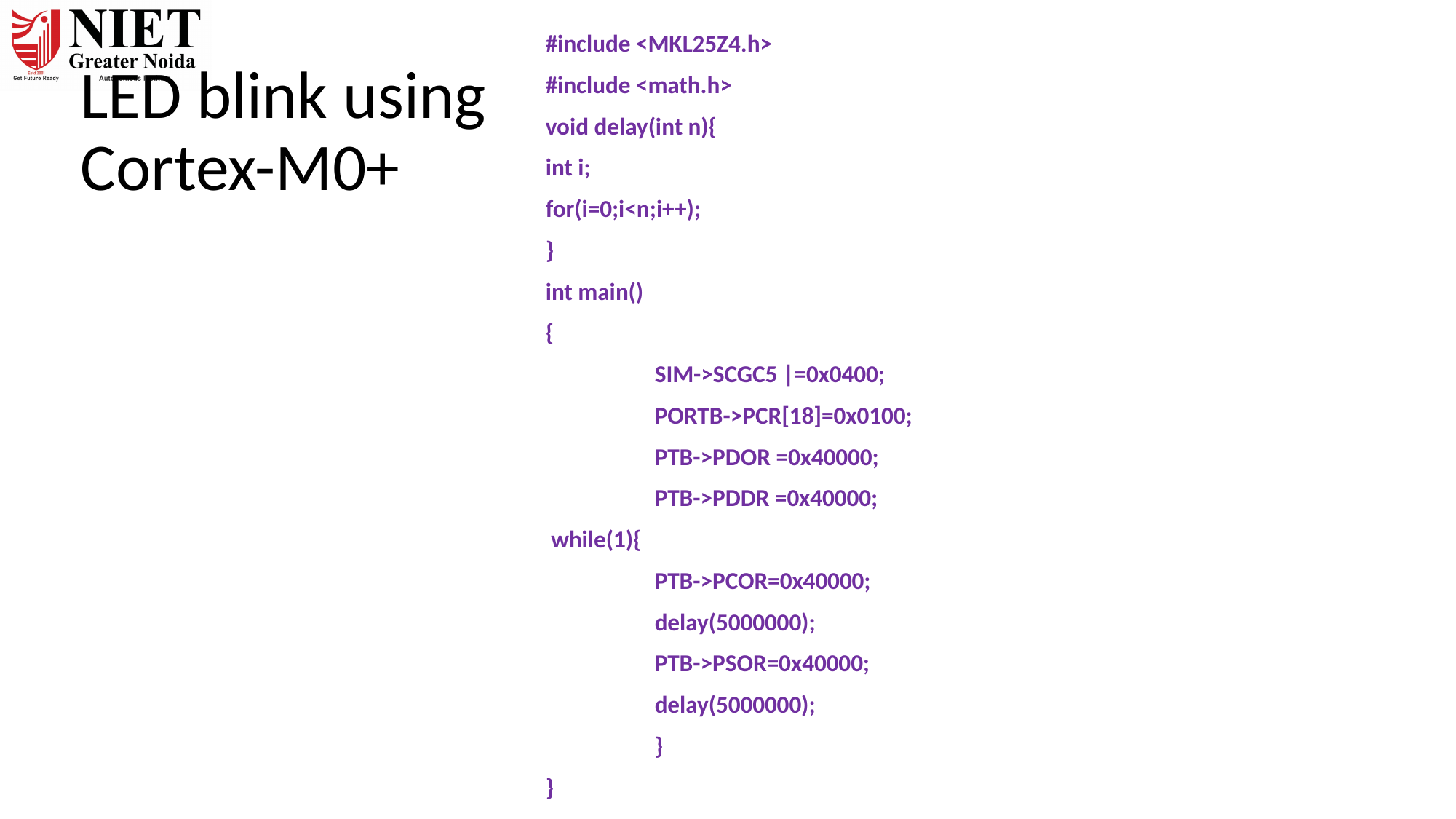

#include <MKL25Z4.h>
#include <math.h>
void delay(int n){
int i;
for(i=0;i<n;i++);
}
int main()
{
  	SIM->SCGC5 |=0x0400;
	PORTB->PCR[18]=0x0100;
	PTB->PDOR =0x40000;
	PTB->PDDR =0x40000;
 while(1){
	PTB->PCOR=0x40000;
	delay(5000000);
	PTB->PSOR=0x40000;
	delay(5000000);
	}
}
# LED blink using Cortex-M0+